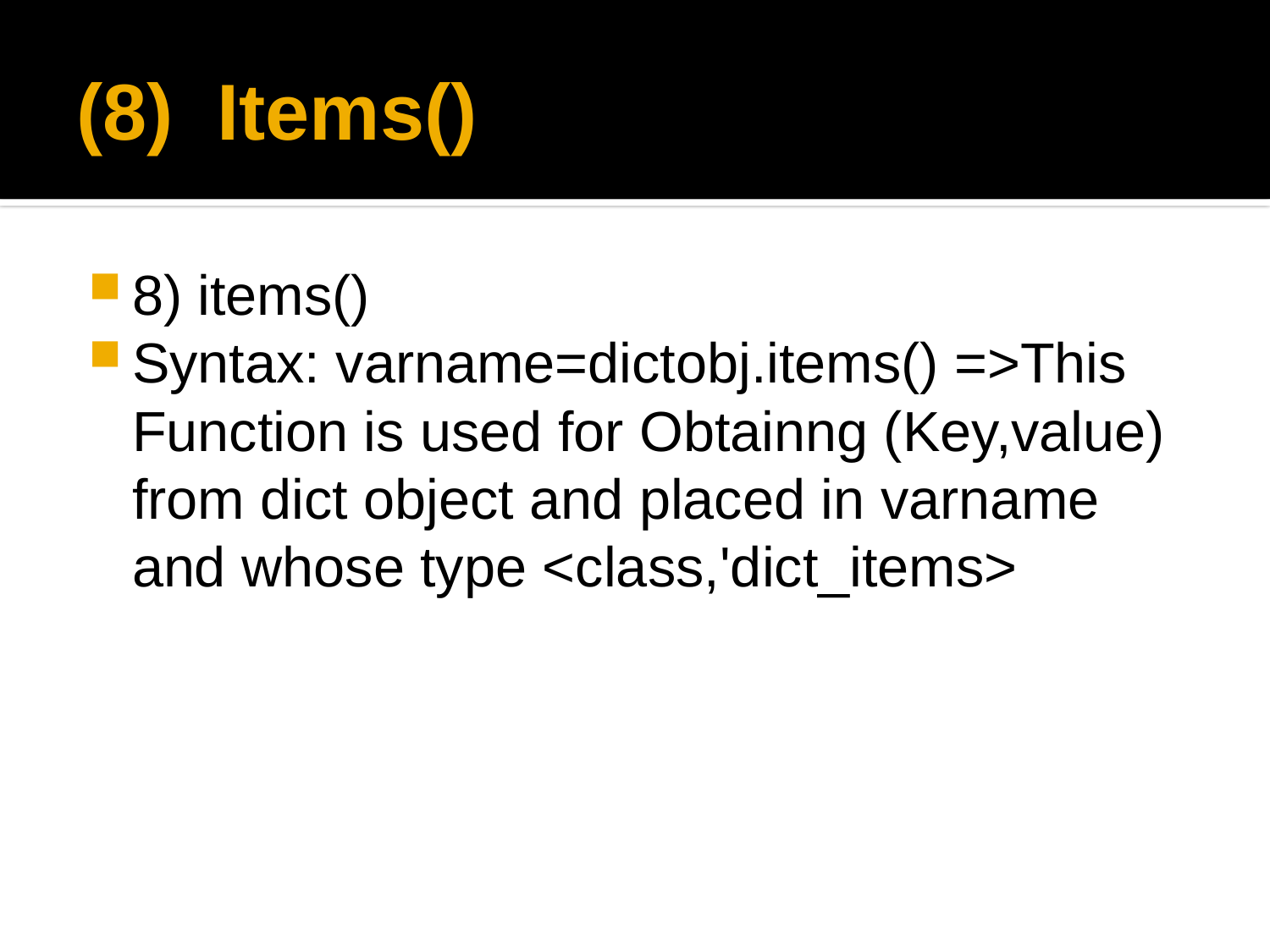

# (8)  Items()
8) items()
Syntax: varname=dictobj.items() =>This Function is used for Obtainng (Key,value) from dict object and placed in varname and whose type <class,'dict_items>